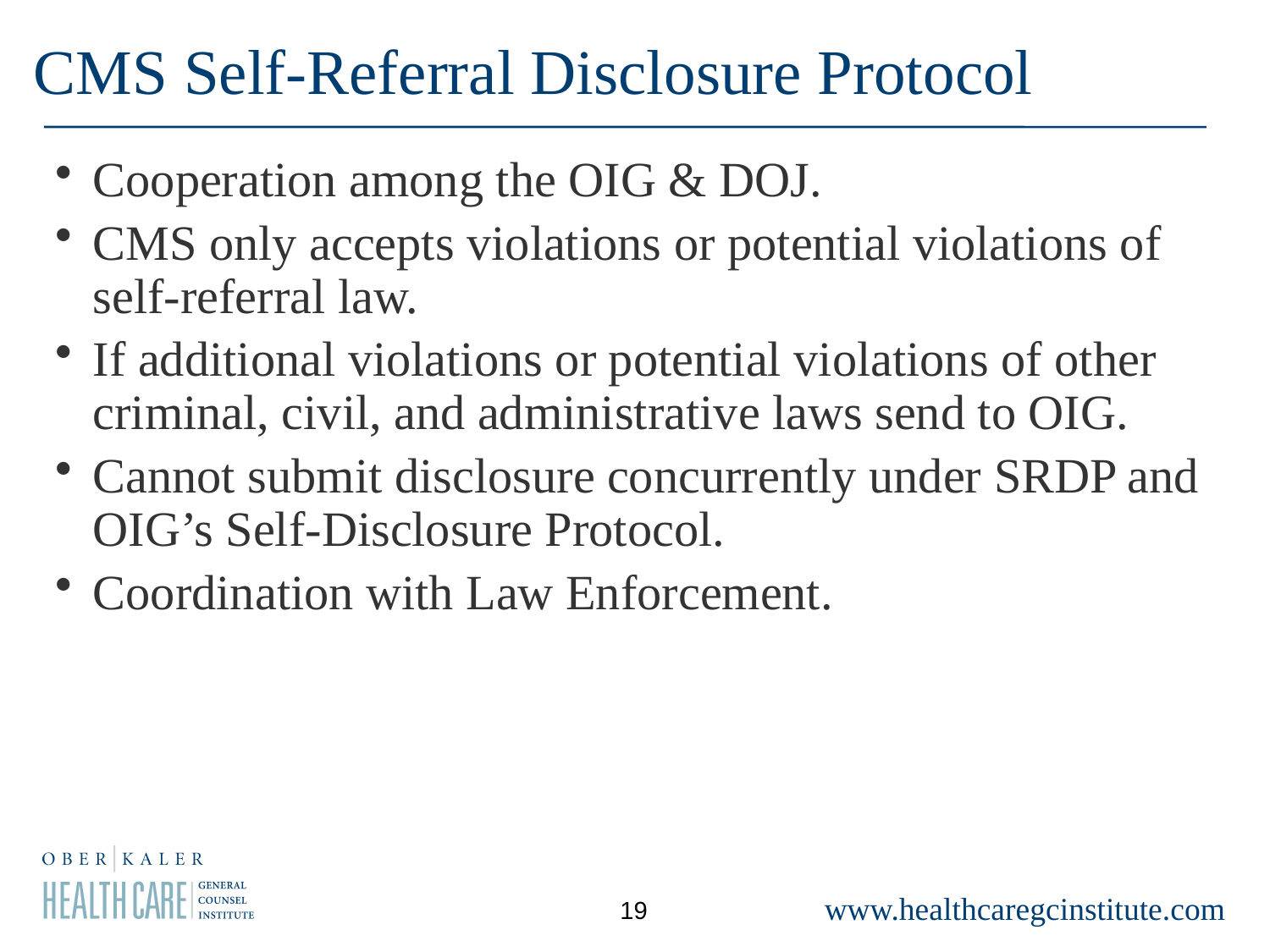

CMS Self-Referral Disclosure Protocol
Cooperation among the OIG & DOJ.
CMS only accepts violations or potential violations of self-referral law.
If additional violations or potential violations of other criminal, civil, and administrative laws send to OIG.
Cannot submit disclosure concurrently under SRDP and OIG’s Self-Disclosure Protocol.
Coordination with Law Enforcement.

19